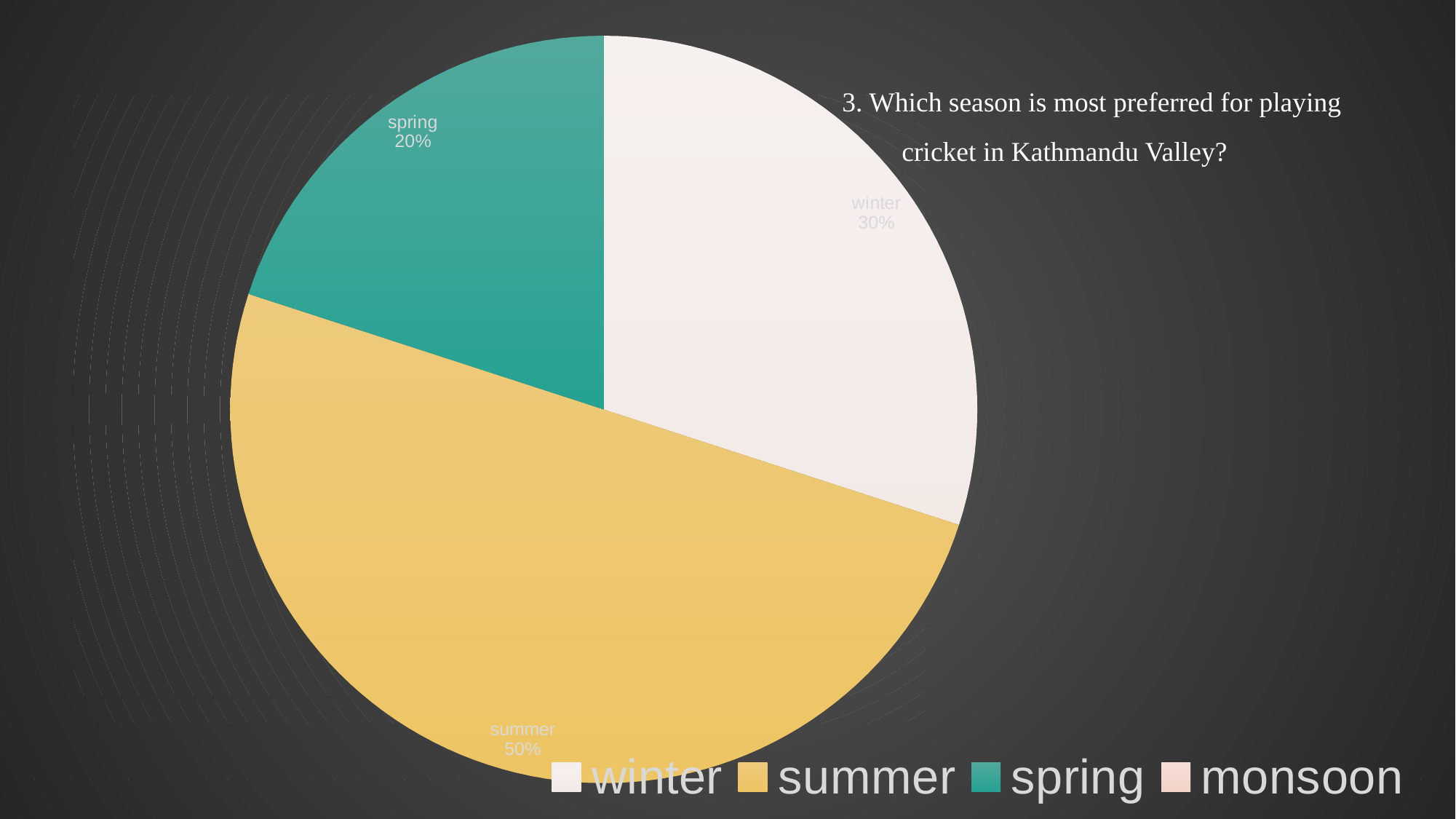

### Chart

| Category | Column1 |
|---|---|
| winter | 15.0 |
| summer | 25.0 |
| spring | 10.0 |
| monsoon | 0.0 |

3. Which season is most preferred for playing cricket in Kathmandu Valley?
#

8